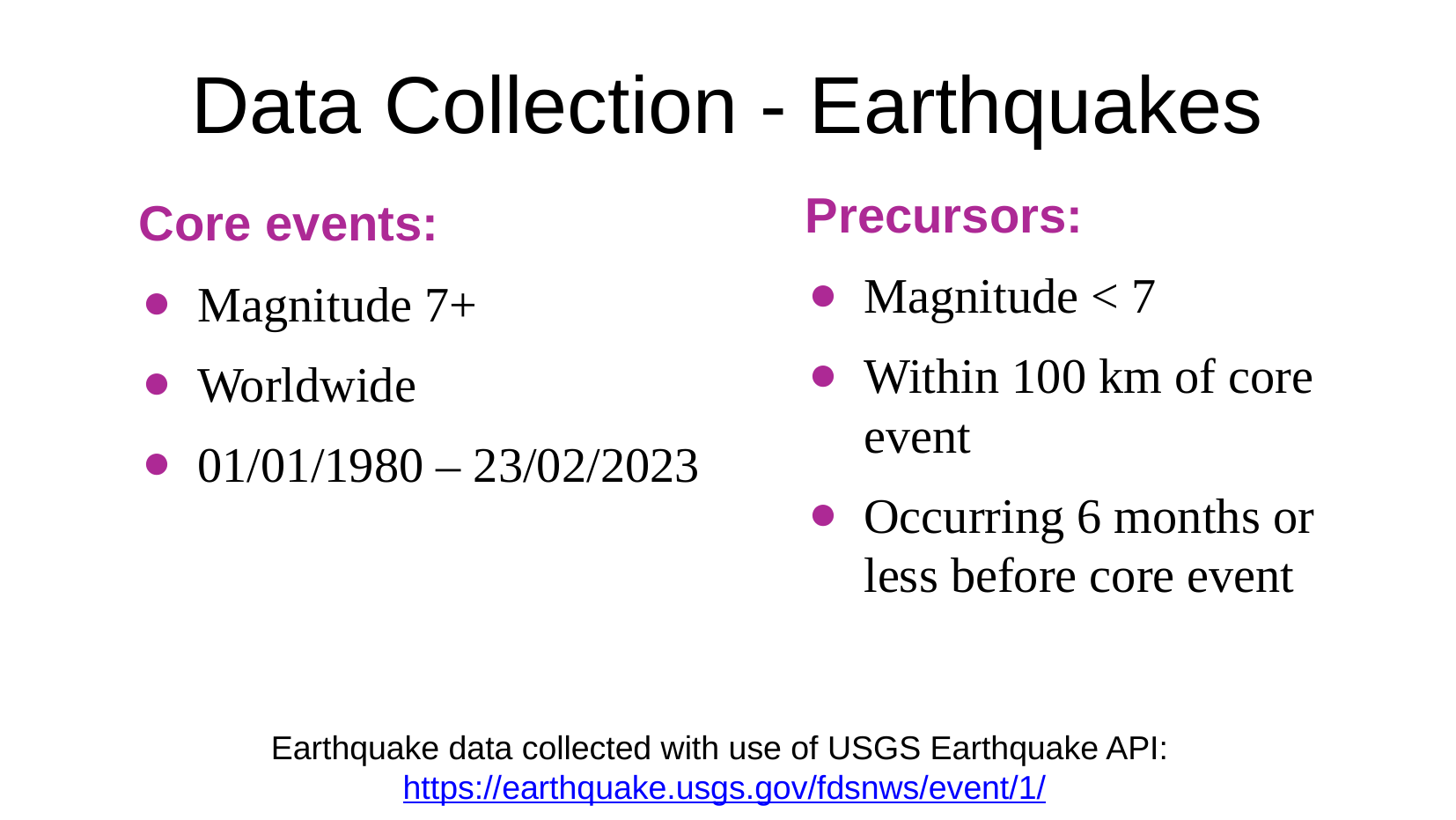

Data Collection - Earthquakes
Precursors:
Magnitude < 7
Within 100 km of core event
Occurring 6 months or less before core event
Core events:
Magnitude 7+
Worldwide
01/01/1980 – 23/02/2023
Earthquake data collected with use of USGS Earthquake API: https://earthquake.usgs.gov/fdsnws/event/1/